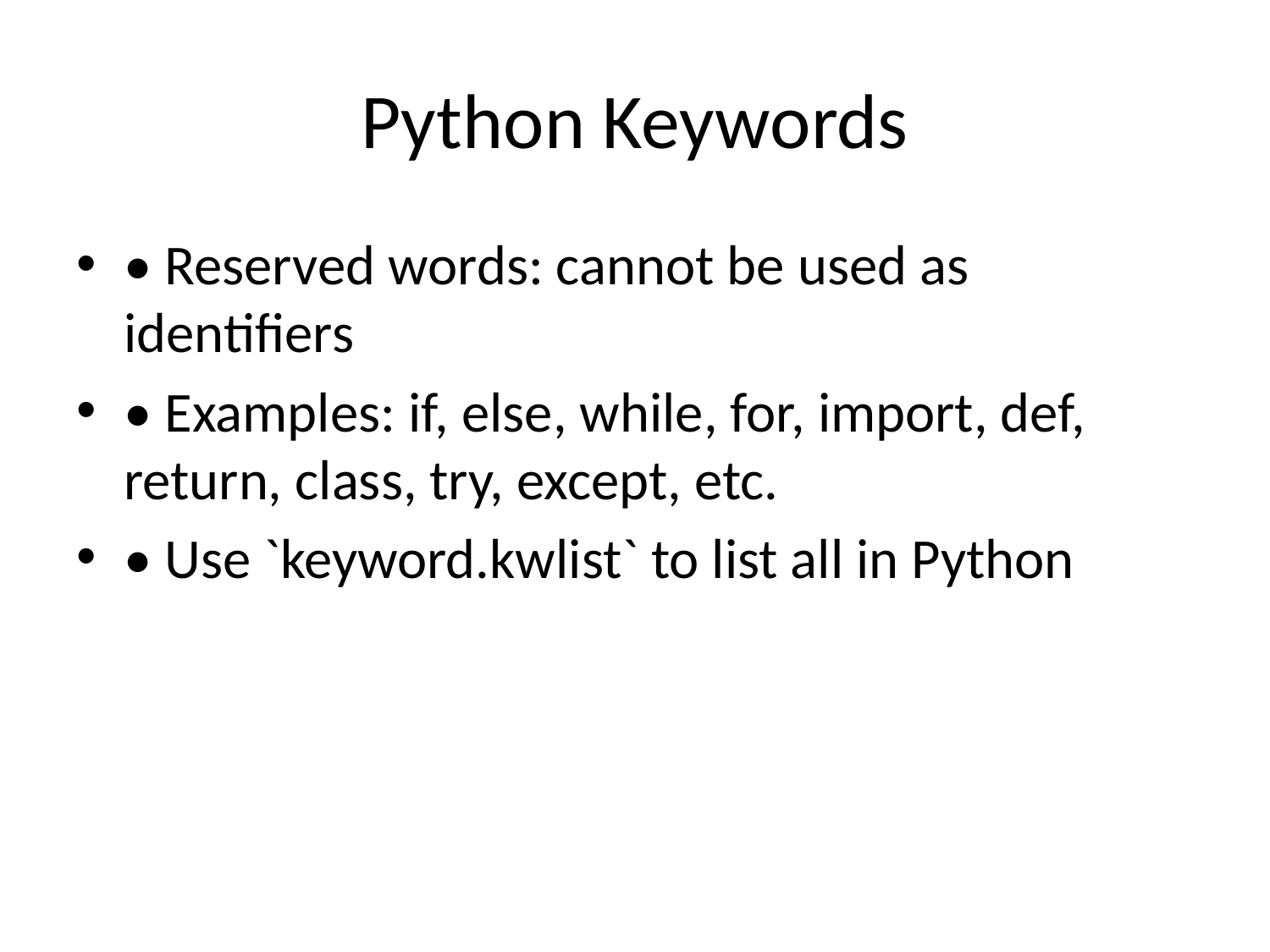

# Python Keywords
• Reserved words: cannot be used as identifiers
• Examples: if, else, while, for, import, def, return, class, try, except, etc.
• Use `keyword.kwlist` to list all in Python